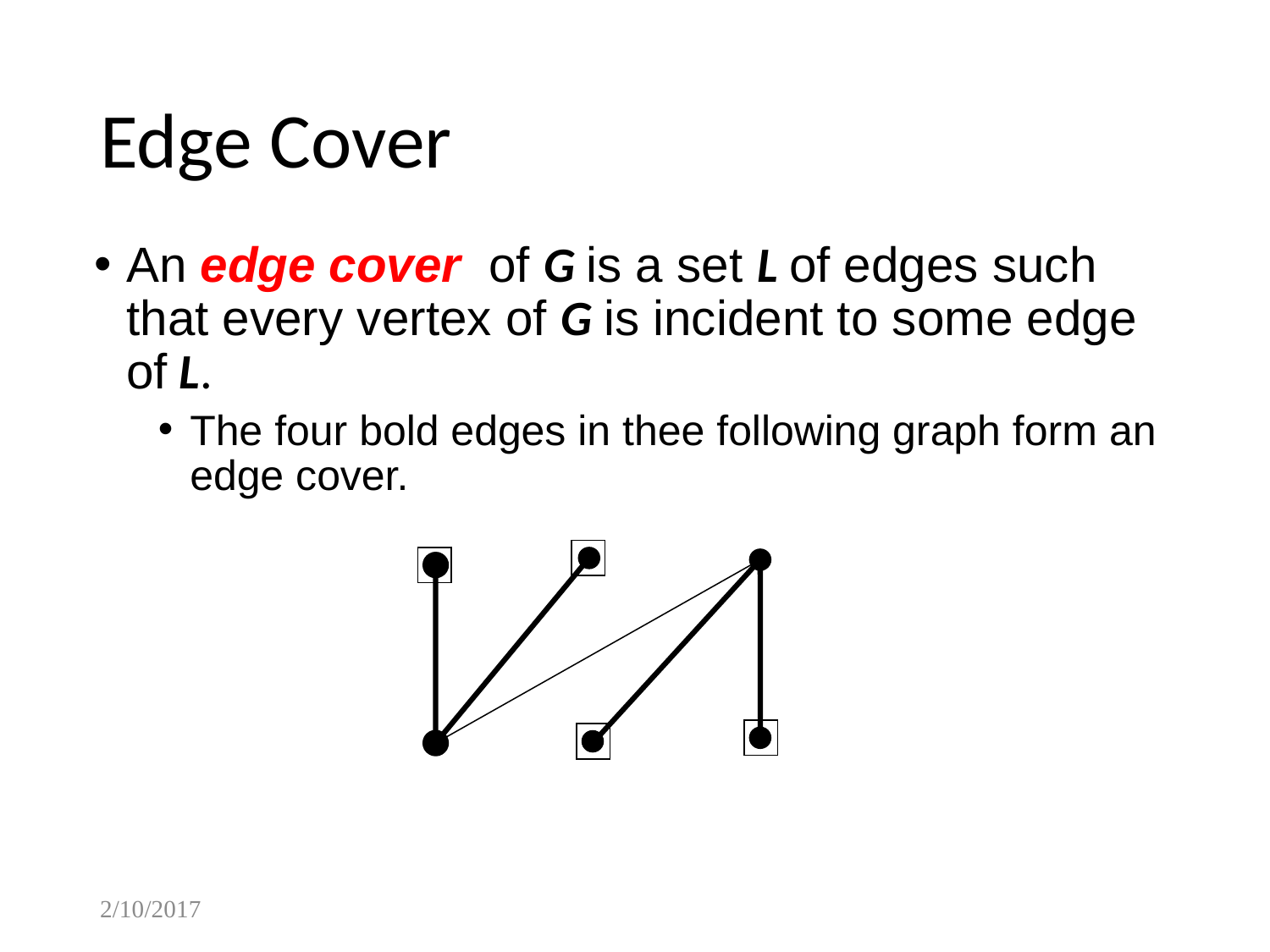

# Edge Cover
An edge cover  of G is a set L of edges such that every vertex of G is incident to some edge of L.
The four bold edges in thee following graph form an edge cover.

2/10/2017